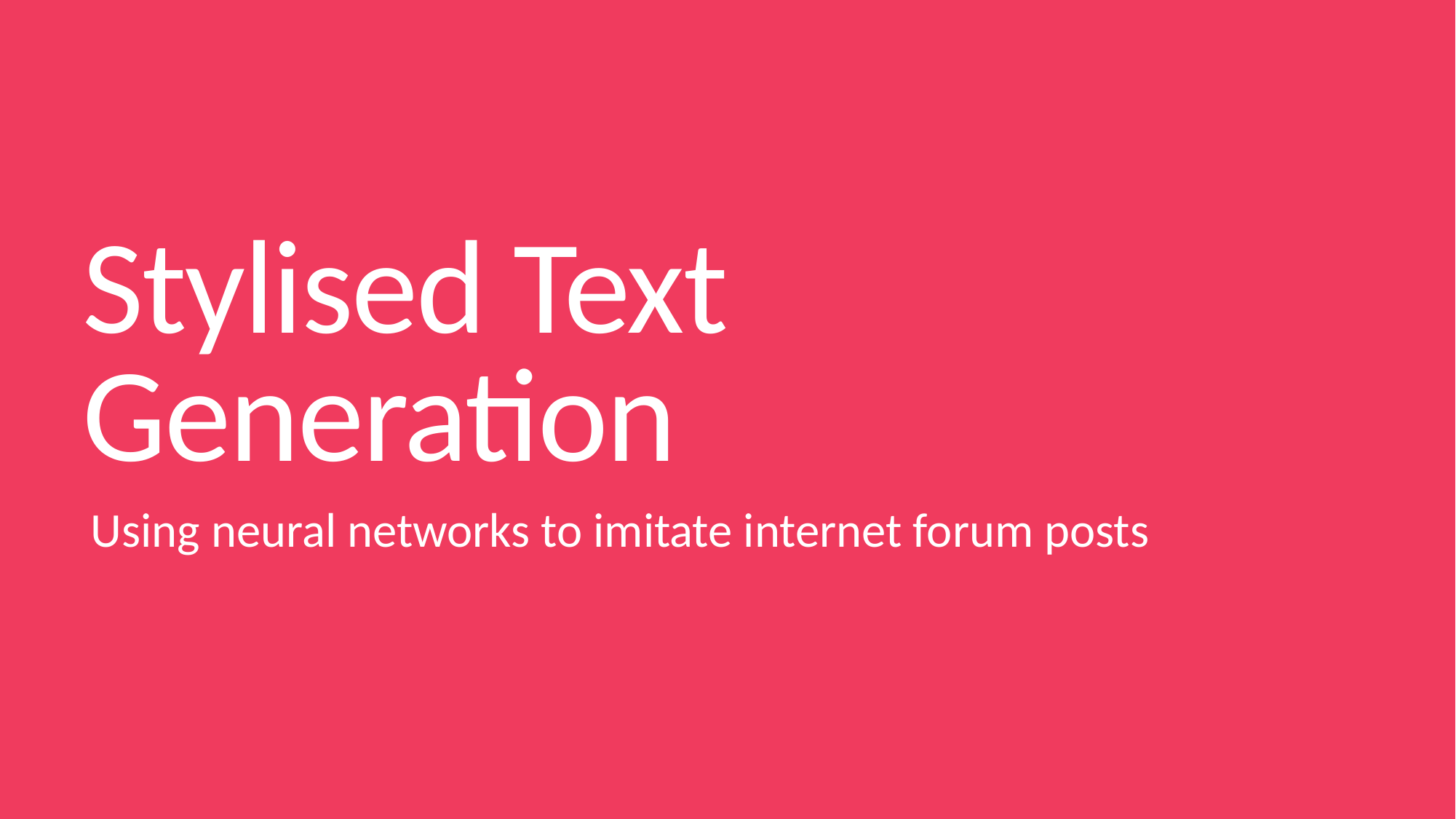

# Stylised Text Generation
Using neural networks to imitate internet forum posts